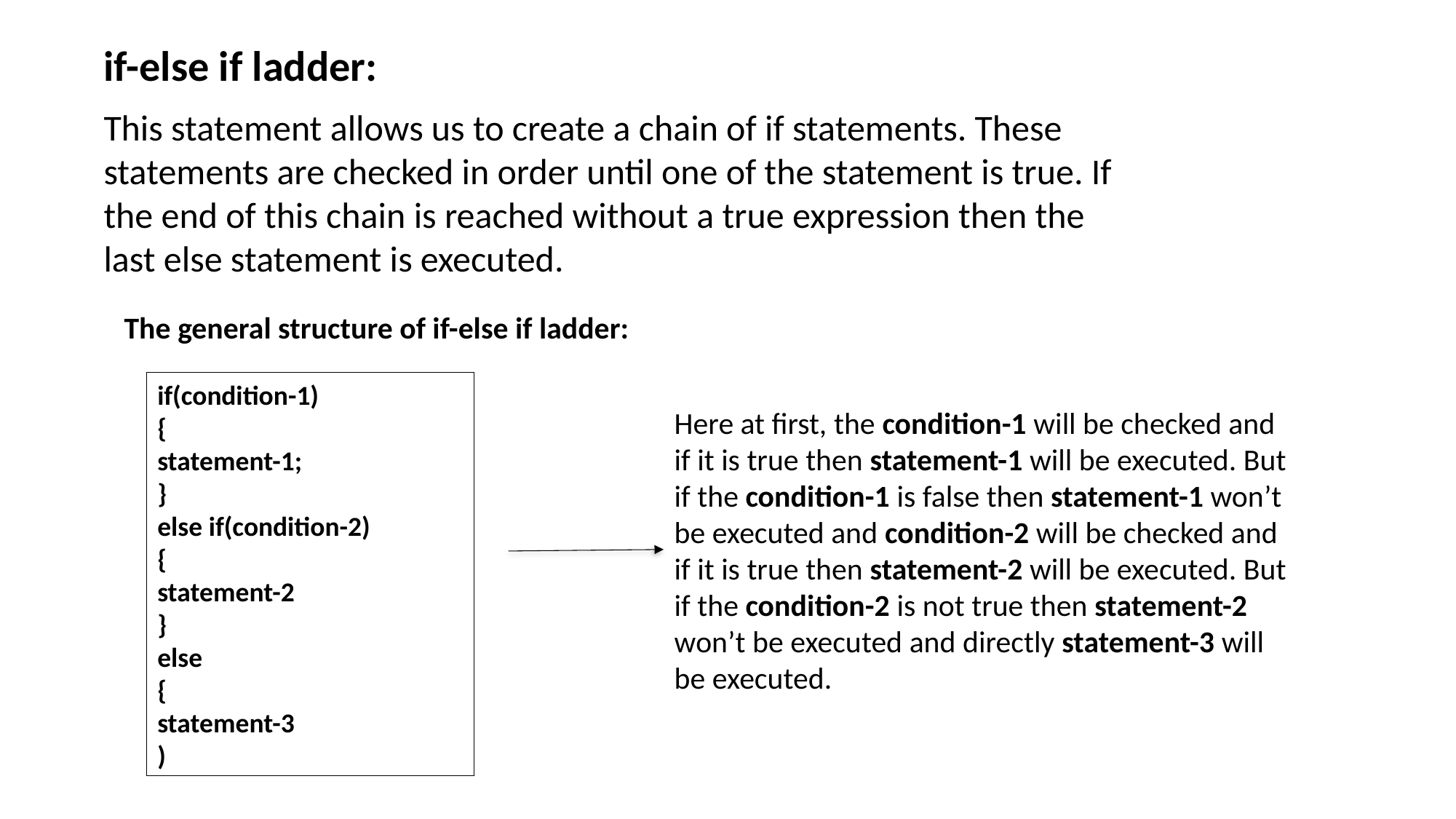

if-else if ladder:
This statement allows us to create a chain of if statements. These statements are checked in order until one of the statement is true. If the end of this chain is reached without a true expression then the last else statement is executed.
The general structure of if-else if ladder:
if(condition-1)
{
statement-1;
}
else if(condition-2)
{
statement-2
}
else
{
statement-3
)
Here at first, the condition-1 will be checked and if it is true then statement-1 will be executed. But if the condition-1 is false then statement-1 won’t be executed and condition-2 will be checked and if it is true then statement-2 will be executed. But if the condition-2 is not true then statement-2 won’t be executed and directly statement-3 will be executed.